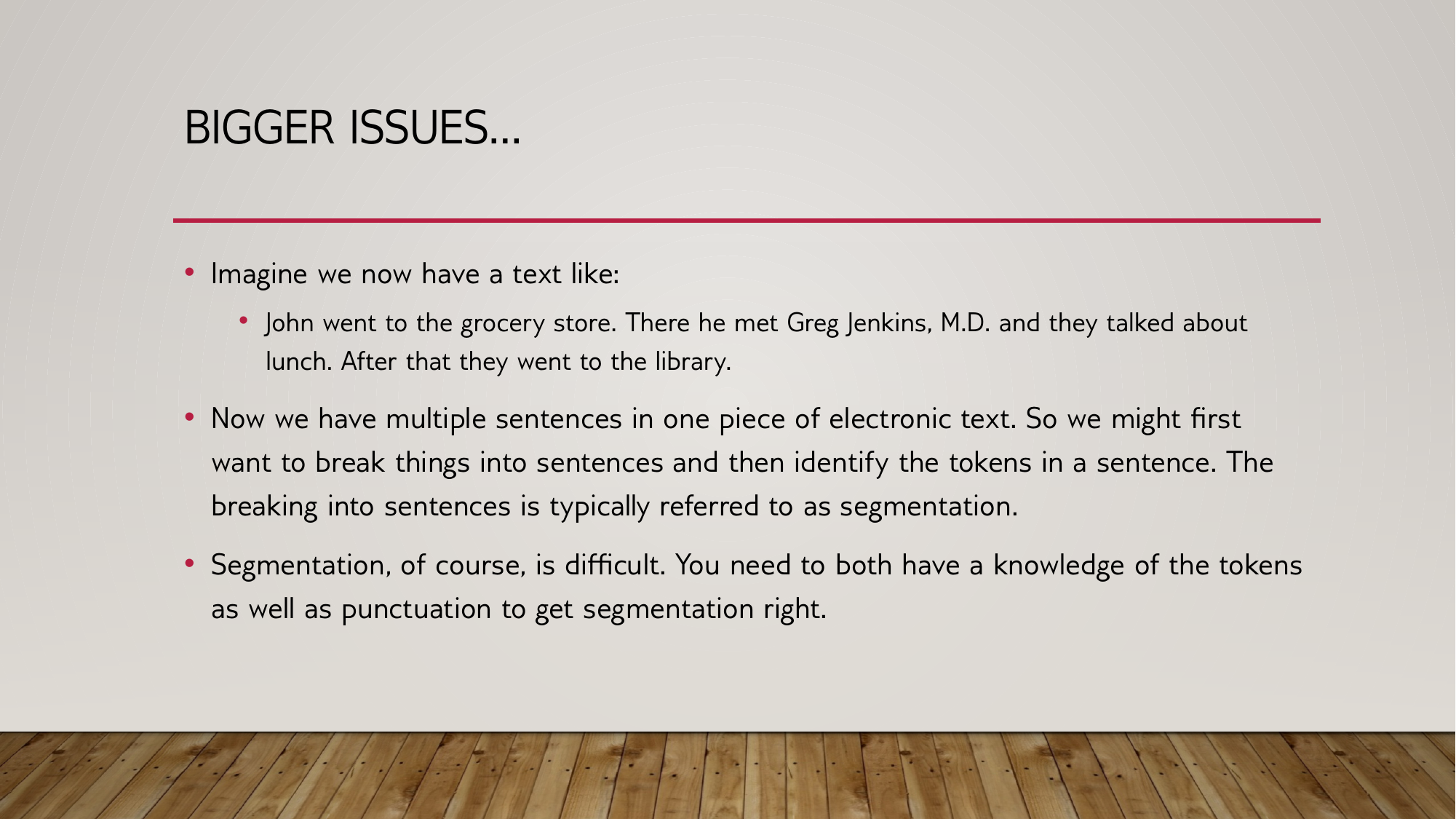

# Bigger issues…
Imagine we now have a text like:
John went to the grocery store. There he met Greg Jenkins, M.D. and they talked about lunch. After that they went to the library.
Now we have multiple sentences in one piece of electronic text. So we might first want to break things into sentences and then identify the tokens in a sentence. The breaking into sentences is typically referred to as segmentation.
Segmentation, of course, is difficult. You need to both have a knowledge of the tokens as well as punctuation to get segmentation right.